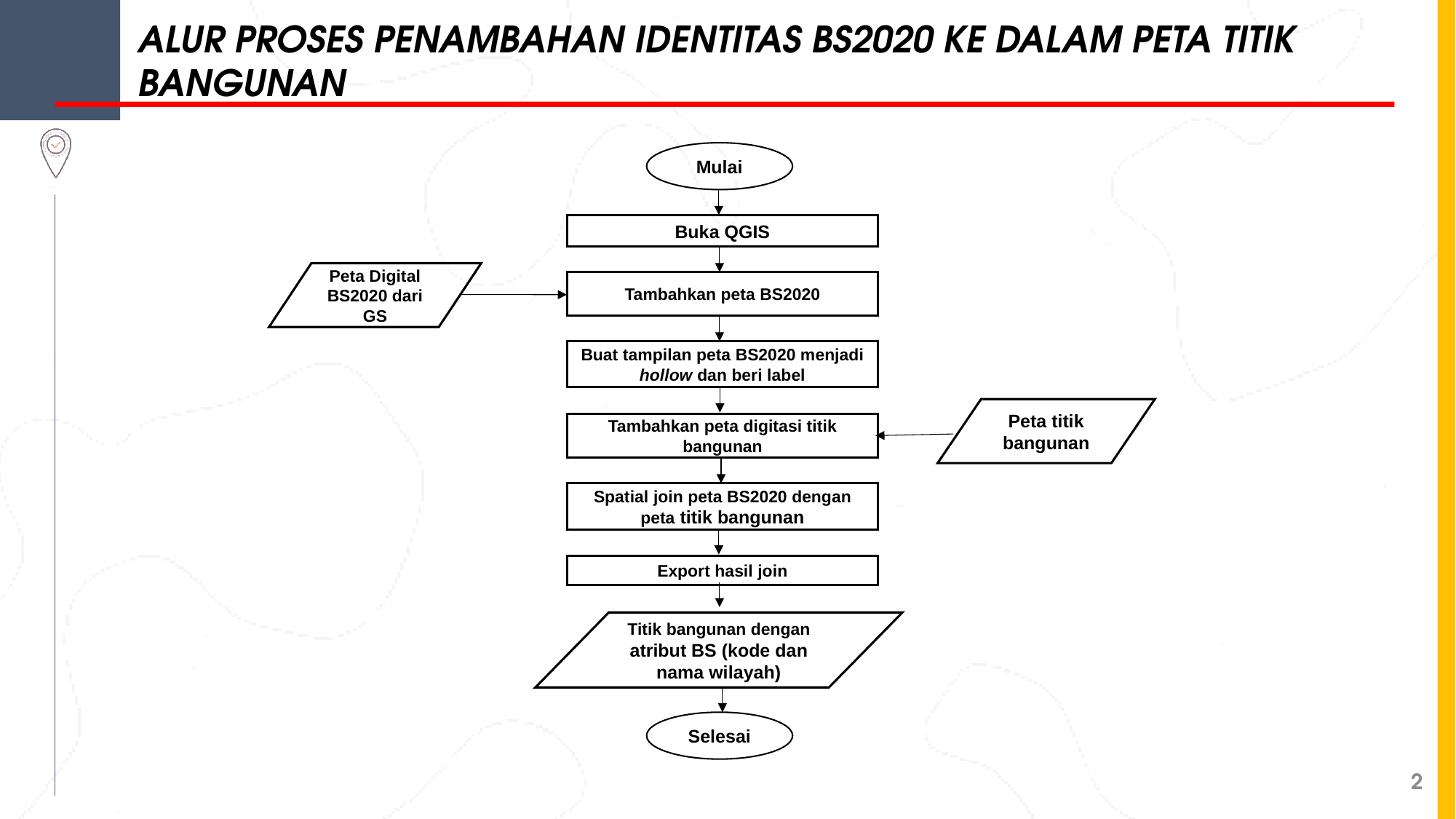

ALUR PROSES PENAMBAHAN IDENTITAS BS2020 KE DALAM PETA TITIK BANGUNAN

Mulai
Buka QGIS
Peta Digital BS2020 dari GS
Tambahkan peta BS2020
Buat tampilan peta BS2020 menjadi hollow dan beri label
Peta titik bangunan
Tambahkan peta digitasi titik bangunan
Spatial join peta BS2020 dengan peta titik bangunan
Export hasil join
Titik bangunan dengan atribut BS (kode dan nama wilayah)
Selesai
2